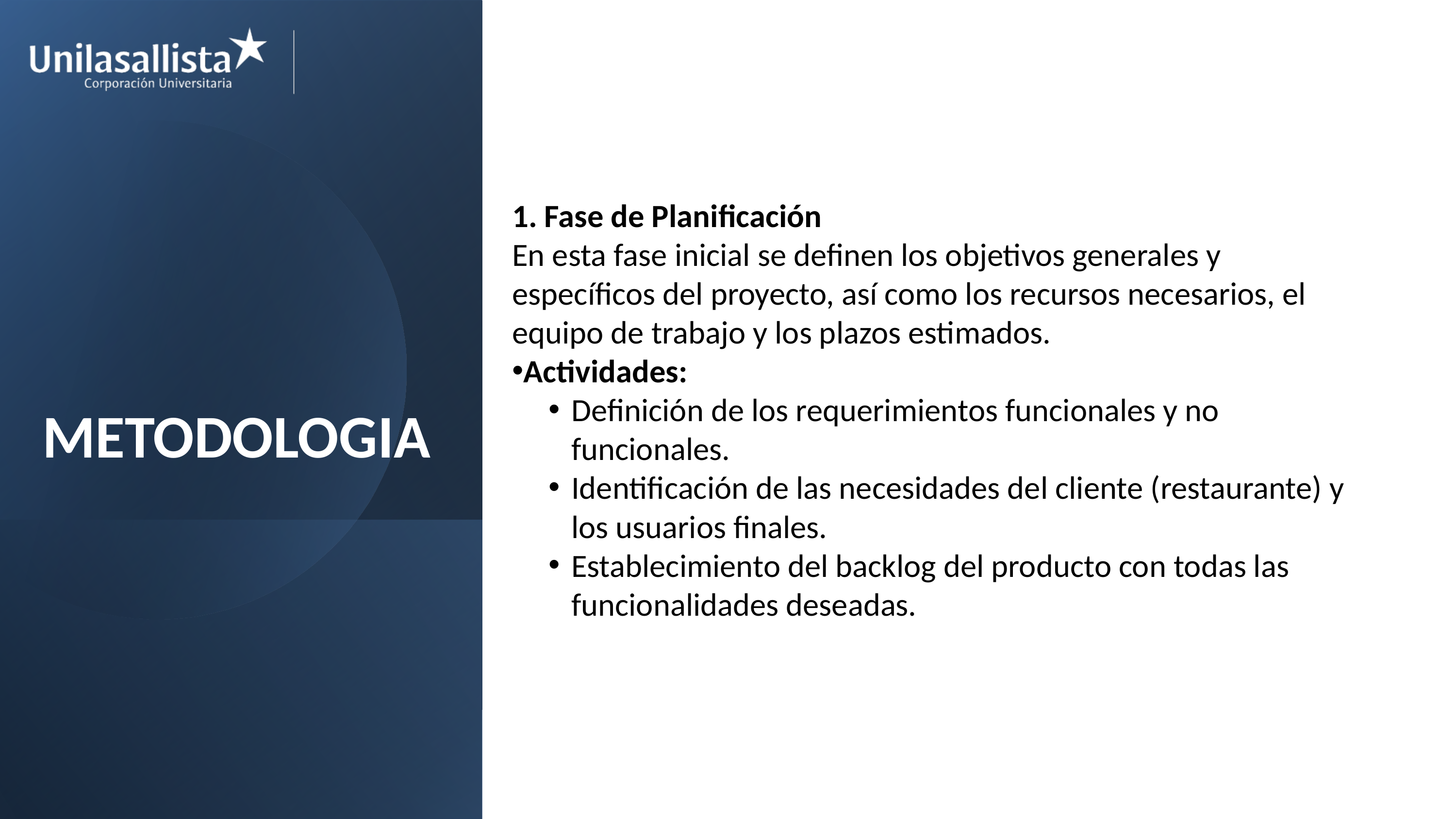

Metodologia
1. Fase de Planificación
En esta fase inicial se definen los objetivos generales y específicos del proyecto, así como los recursos necesarios, el equipo de trabajo y los plazos estimados.
Actividades:
Definición de los requerimientos funcionales y no funcionales.
Identificación de las necesidades del cliente (restaurante) y los usuarios finales.
Establecimiento del backlog del producto con todas las funcionalidades deseadas.